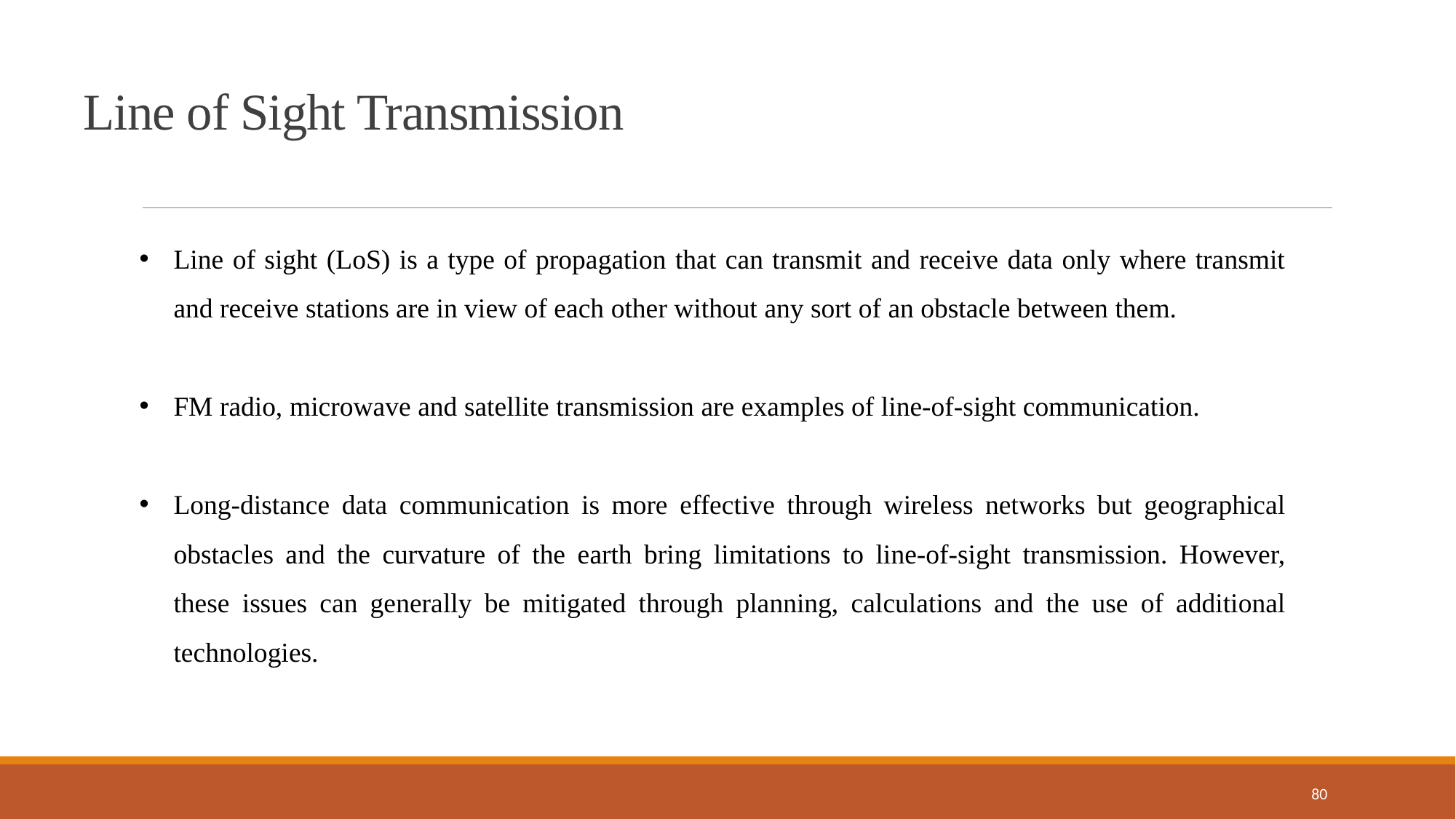

Line of Sight Transmission
Line of sight (LoS) is a type of propagation that can transmit and receive data only where transmit and receive stations are in view of each other without any sort of an obstacle between them.

FM radio, microwave and satellite transmission are examples of line-of-sight communication.

Long-distance data communication is more effective through wireless networks but geographical obstacles and the curvature of the earth bring limitations to line-of-sight transmission. However, these issues can generally be mitigated through planning, calculations and the use of additional technologies.
80